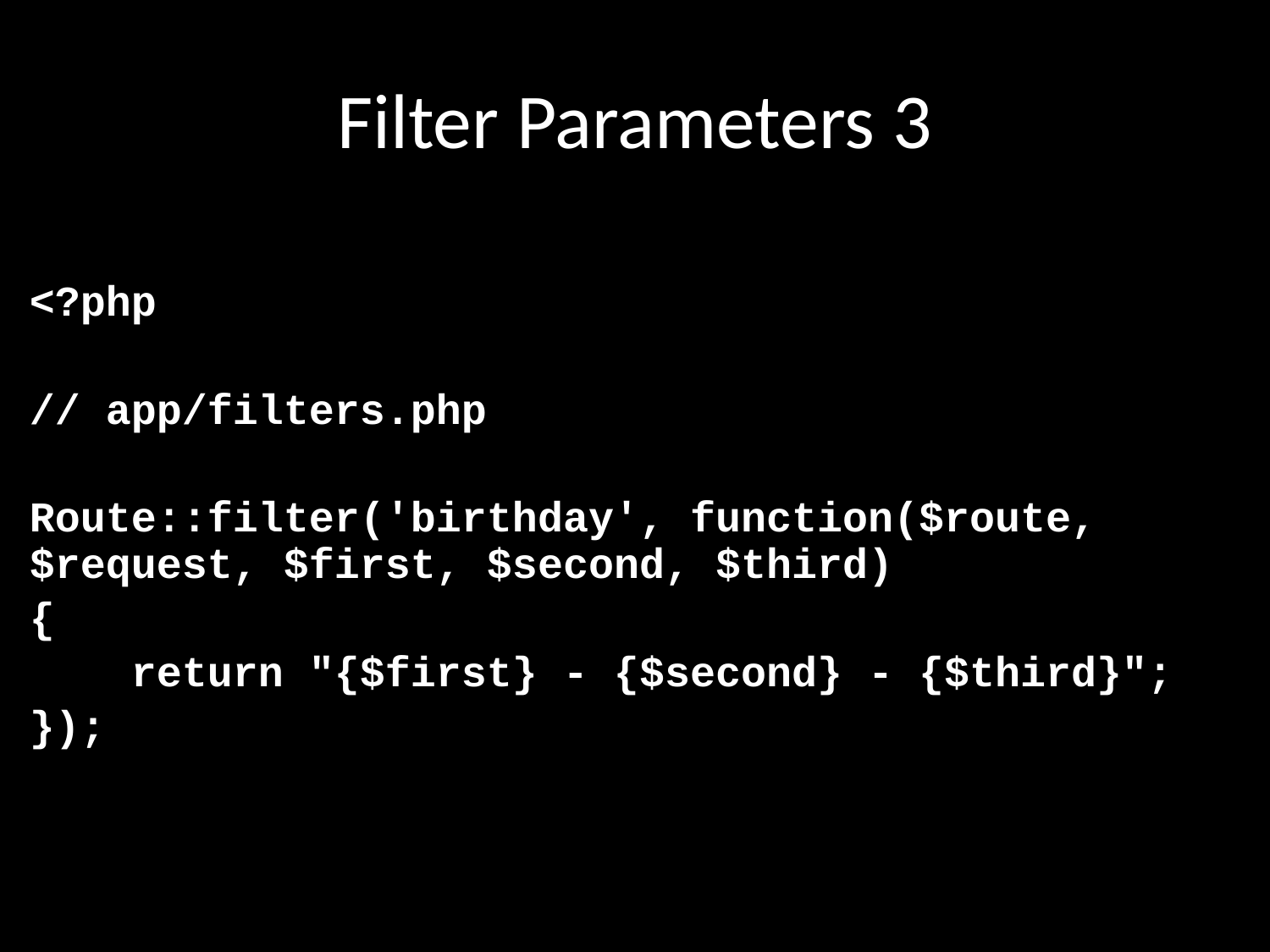

# Filter Parameters 3

<?php

// app/filters.php

Route::filter('birthday', function($route, $request, $first, $second, $third)
{
    return "{$first} - {$second} - {$third}";
});